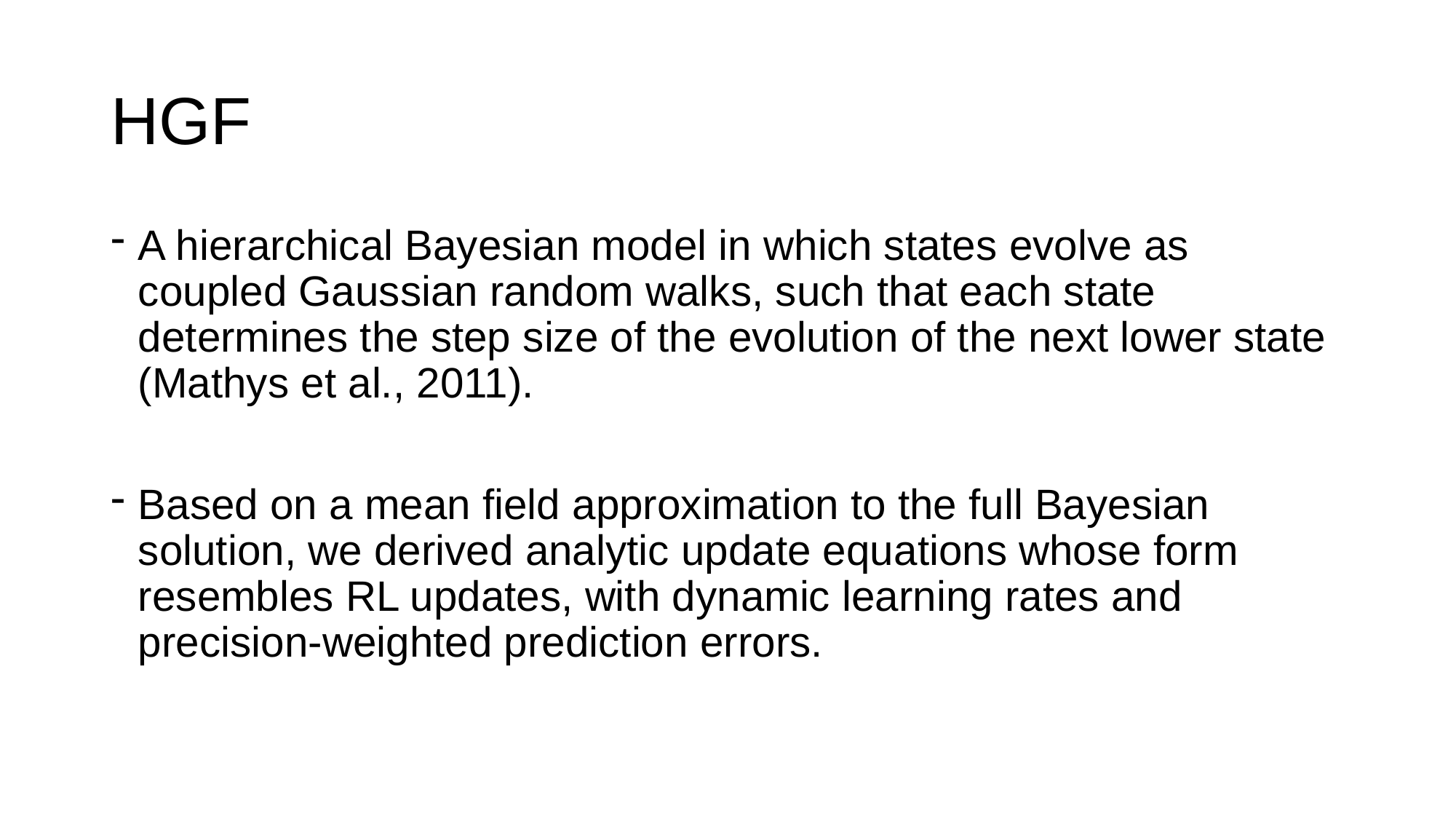

# HGF
A hierarchical Bayesian model in which states evolve as coupled Gaussian random walks, such that each state determines the step size of the evolution of the next lower state (Mathys et al., 2011).

Based on a mean field approximation to the full Bayesian solution, we derived analytic update equations whose form resembles RL updates, with dynamic learning rates and precision-weighted prediction errors.